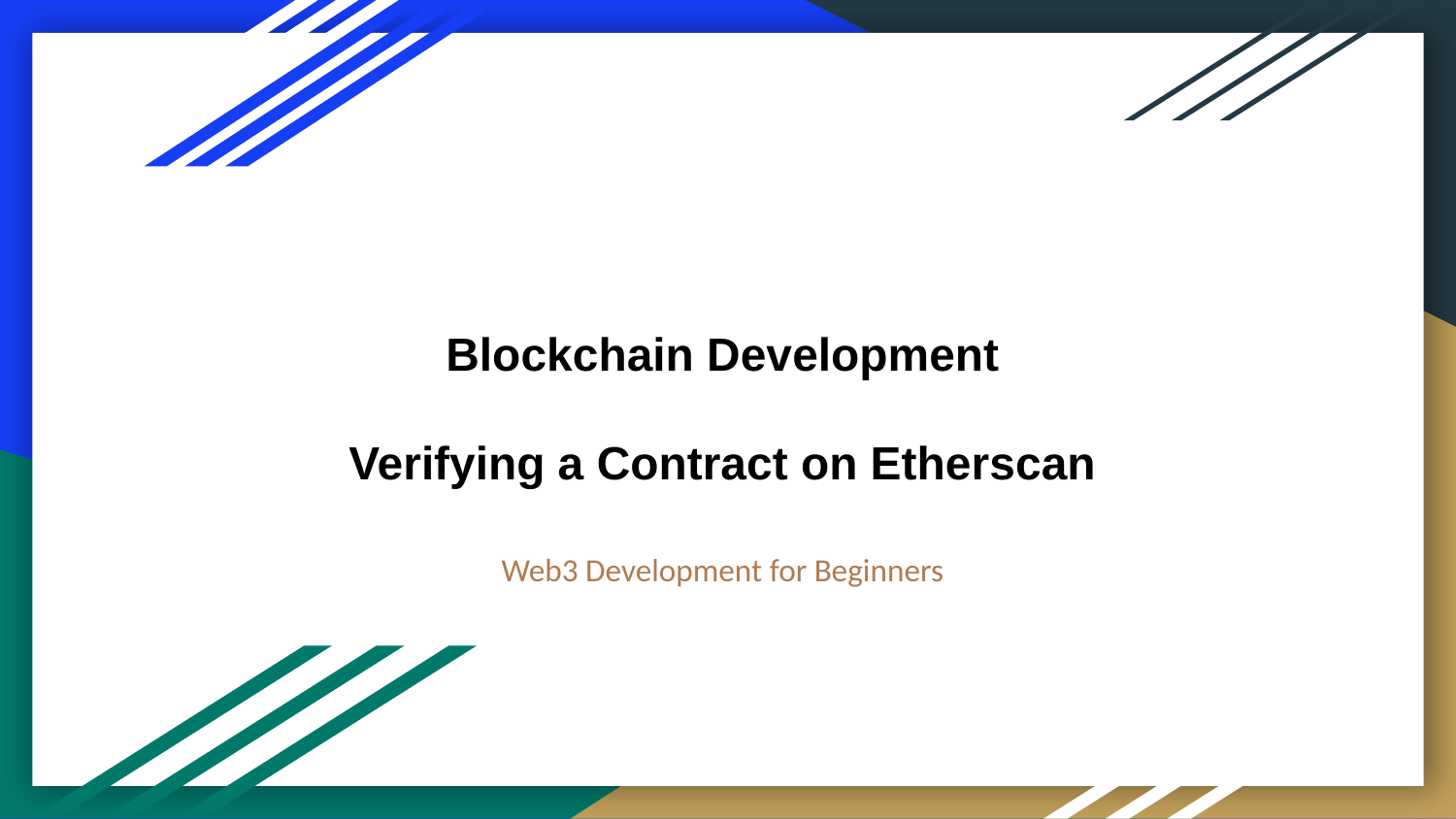

# Blockchain Development
Verifying a Contract on Etherscan
Web3 Development for Beginners